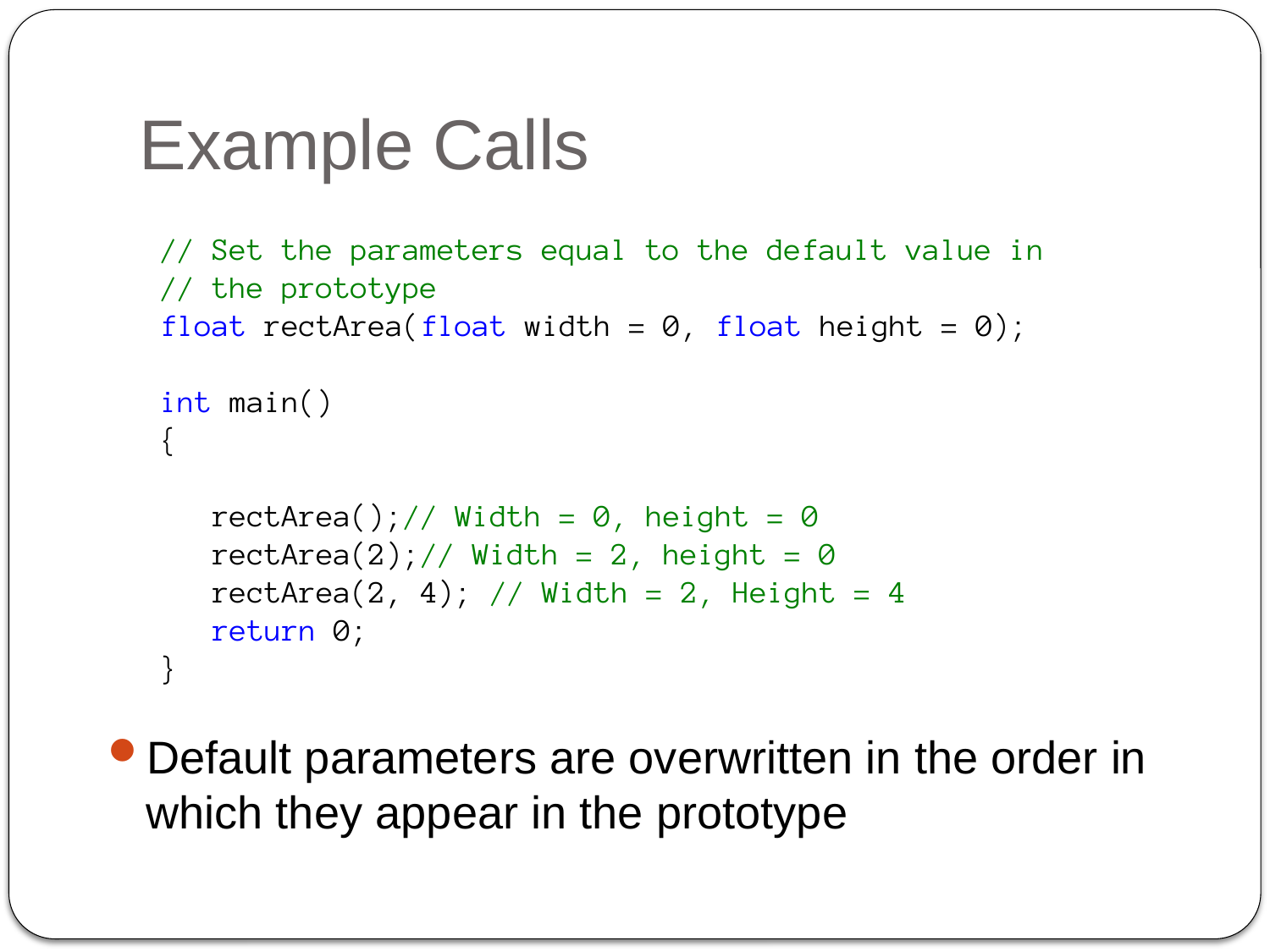

# Example Calls
// Set the parameters equal to the default value in
// the prototype
float rectArea(float width = 0, float height = 0);

int main()
{

   rectArea();// Width = 0, height = 0
   rectArea(2);// Width = 2, height = 0
   rectArea(2, 4); // Width = 2, Height = 4
   return 0;
}
Default parameters are overwritten in the order in which they appear in the prototype